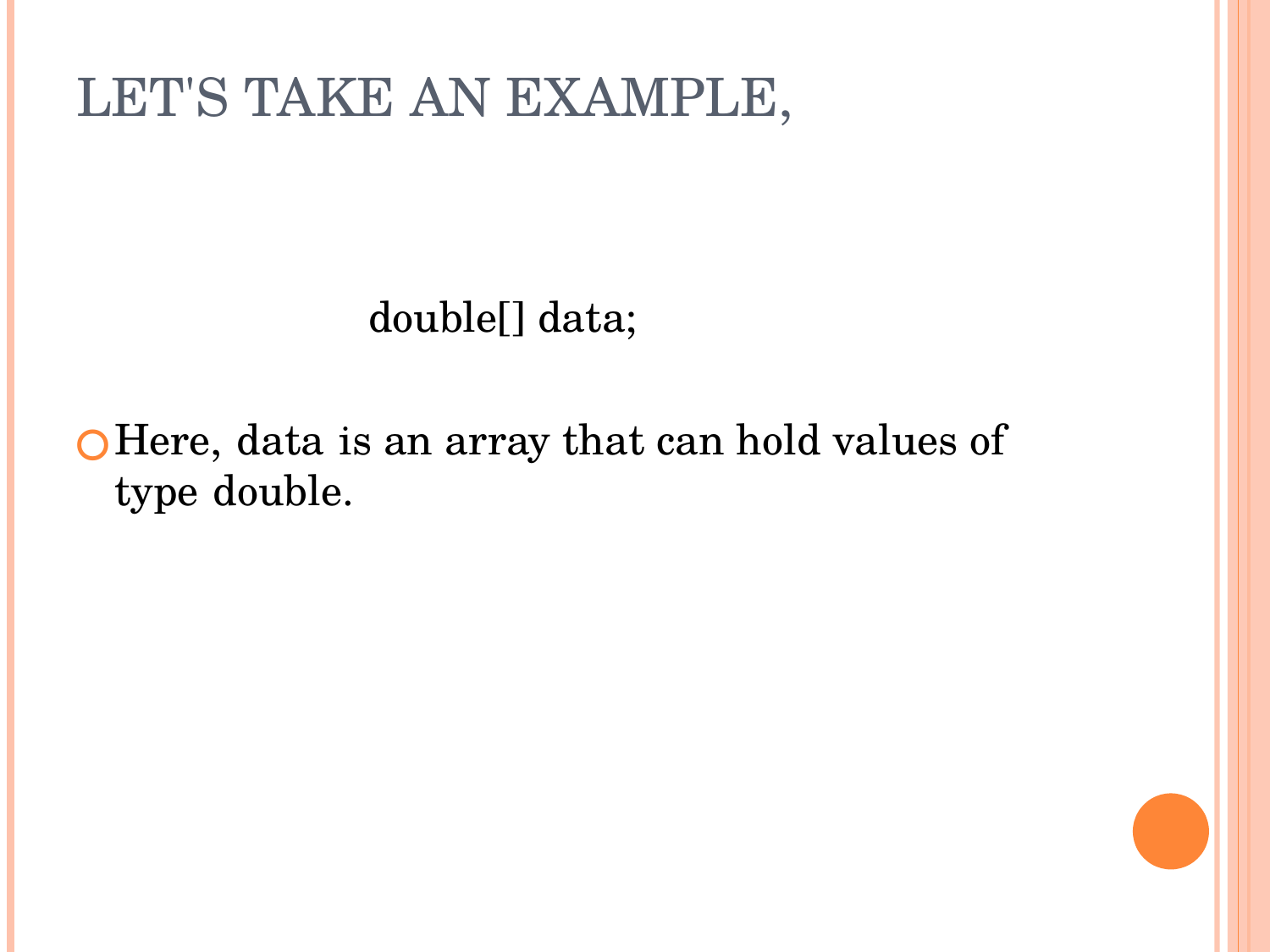

# Let's take an example,

			double[] data;

Here, data is an array that can hold values of type double.